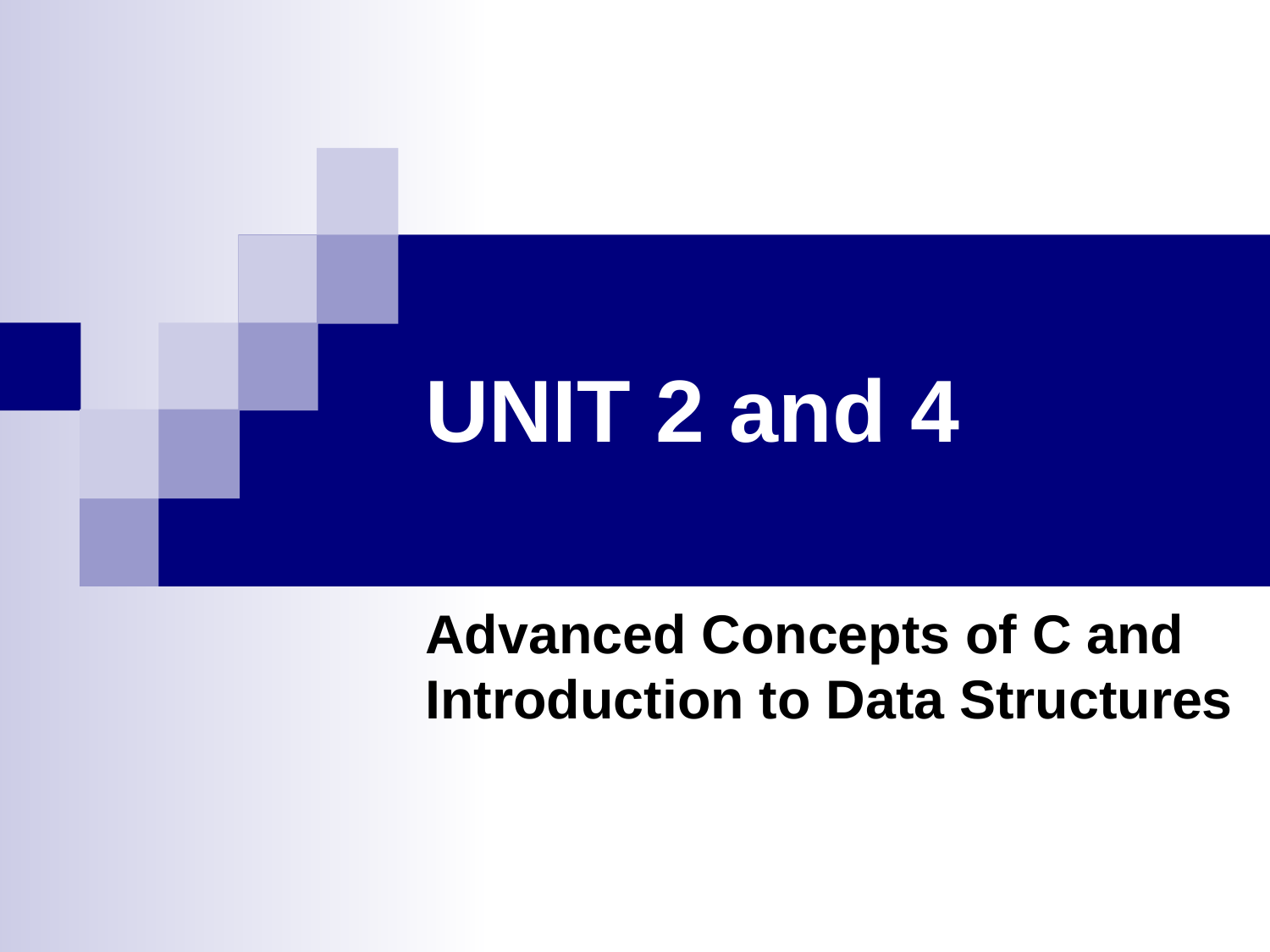

# UNIT 2 and 4
Advanced Concepts of C and Introduction to Data Structures